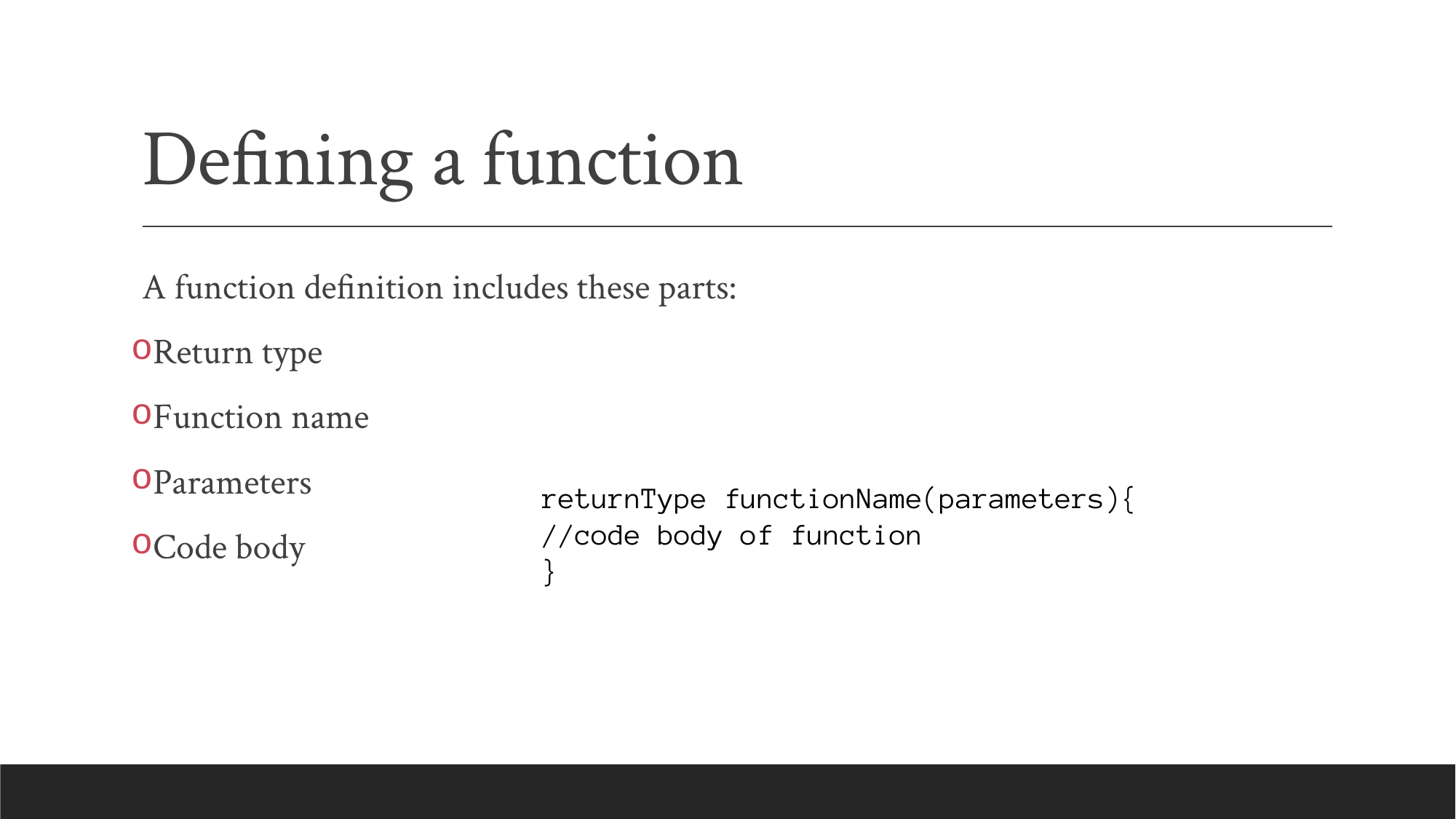

# Defining a function
A function definition includes these parts:
Return type
Function name
Parameters
Code body

returnType functionName(parameters){
//code body of function
}